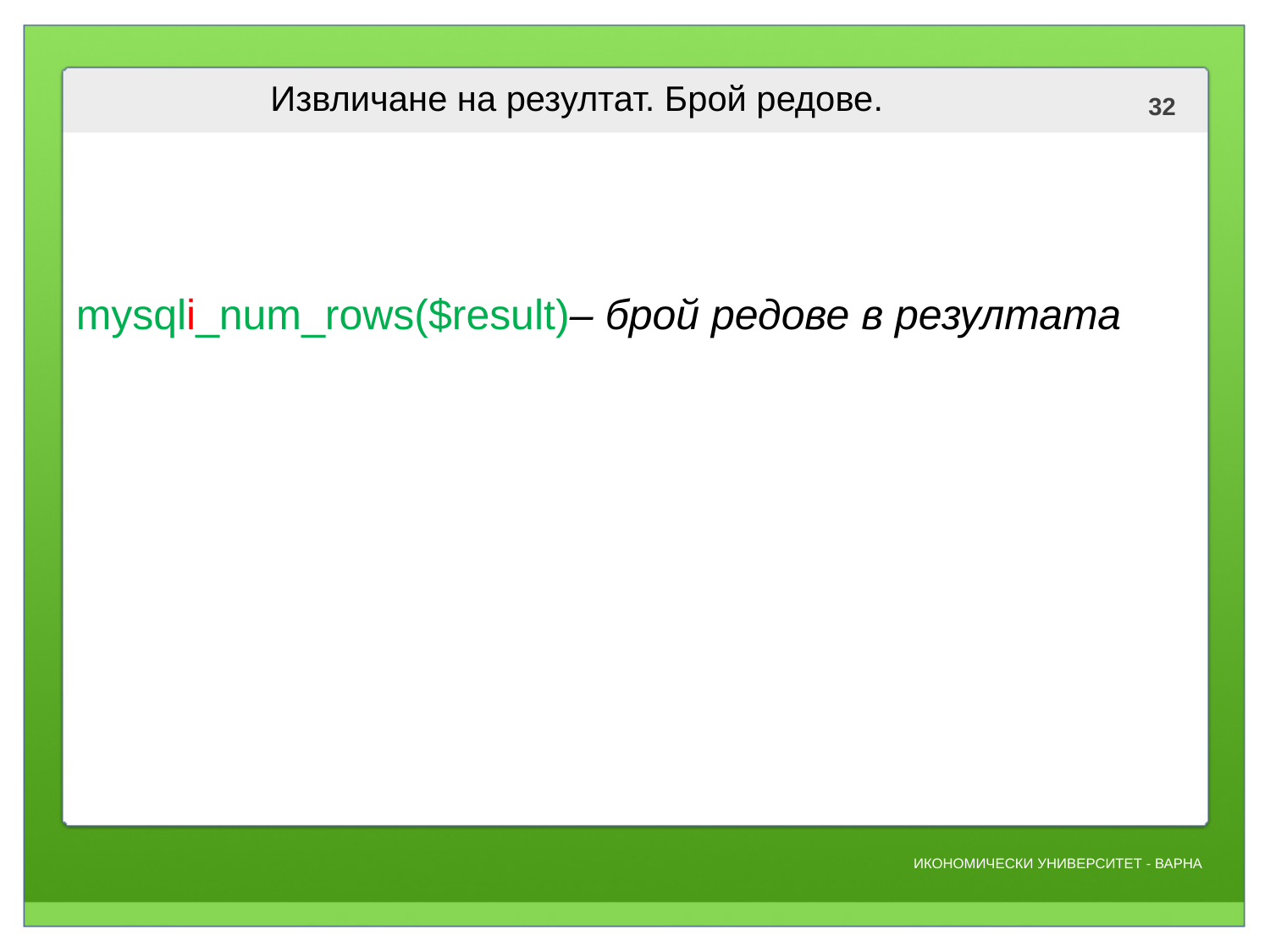

# Извличане на резултат. Брой редове.

mysqli_num_rows($result)– брой редове в резултата